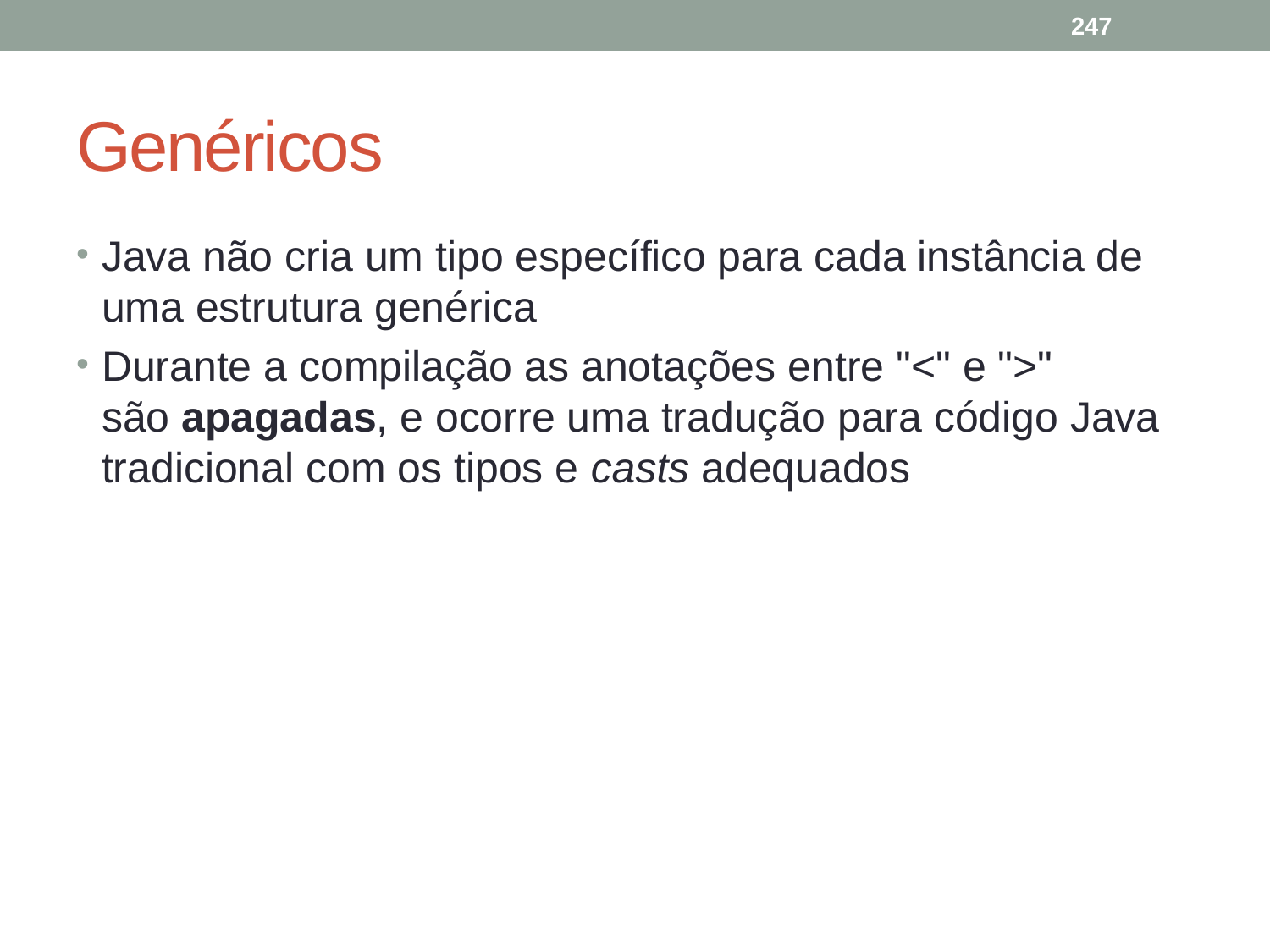

247
# Genéricos
Java não cria um tipo específico para cada instância de uma estrutura genérica
Durante a compilação as anotações entre "<" e ">" são apagadas, e ocorre uma tradução para código Java tradicional com os tipos e casts adequados